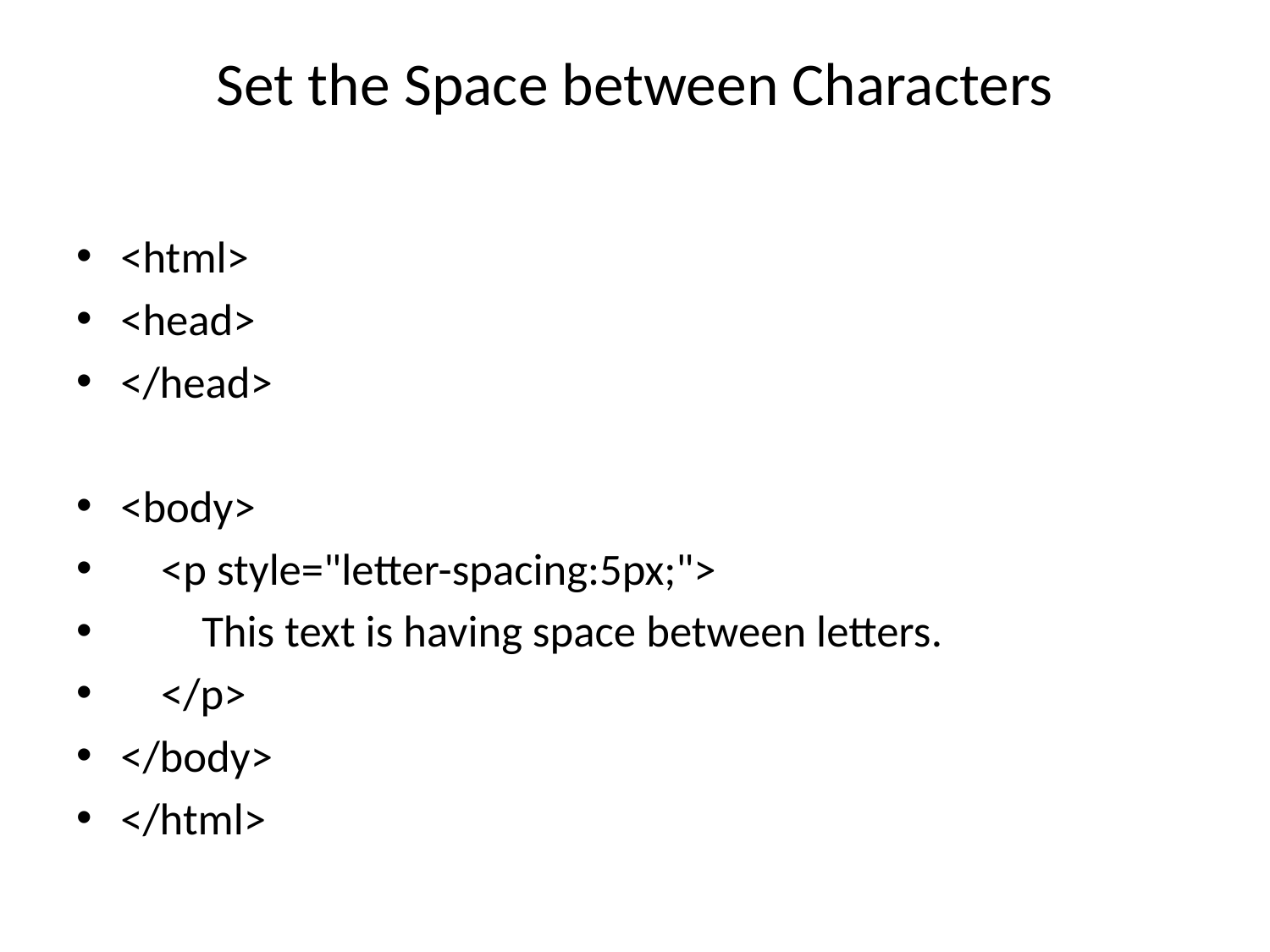

# Set the Space between Characters
<html>
<head>
</head>

<body>
    <p style="letter-spacing:5px;">
        This text is having space between letters.
    </p>
</body>
</html>